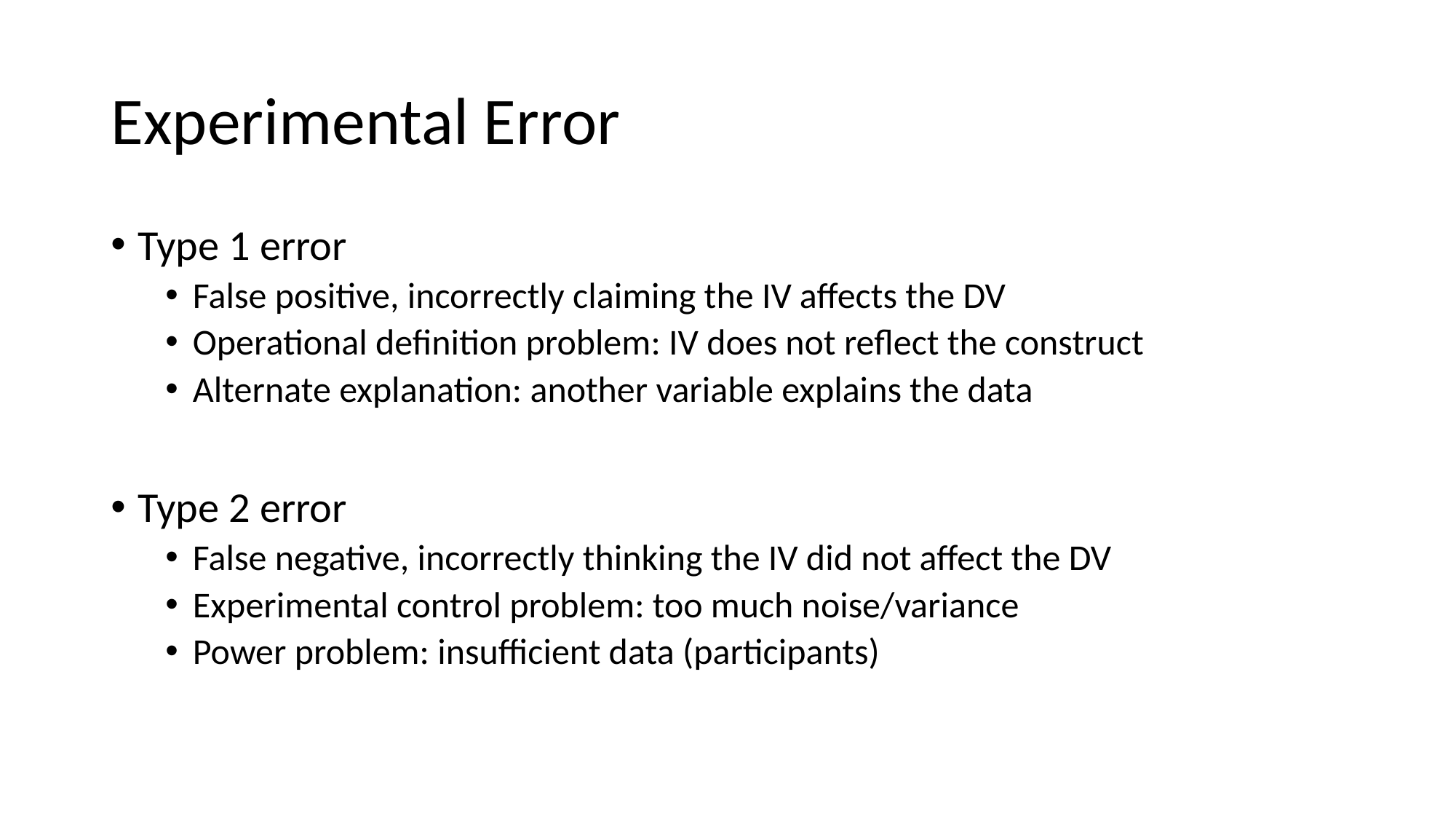

# Experimental Error
Type 1 error
False positive, incorrectly claiming the IV affects the DV
Operational definition problem: IV does not reflect the construct
Alternate explanation: another variable explains the data

Type 2 error
False negative, incorrectly thinking the IV did not affect the DV
Experimental control problem: too much noise/variance
Power problem: insufficient data (participants)